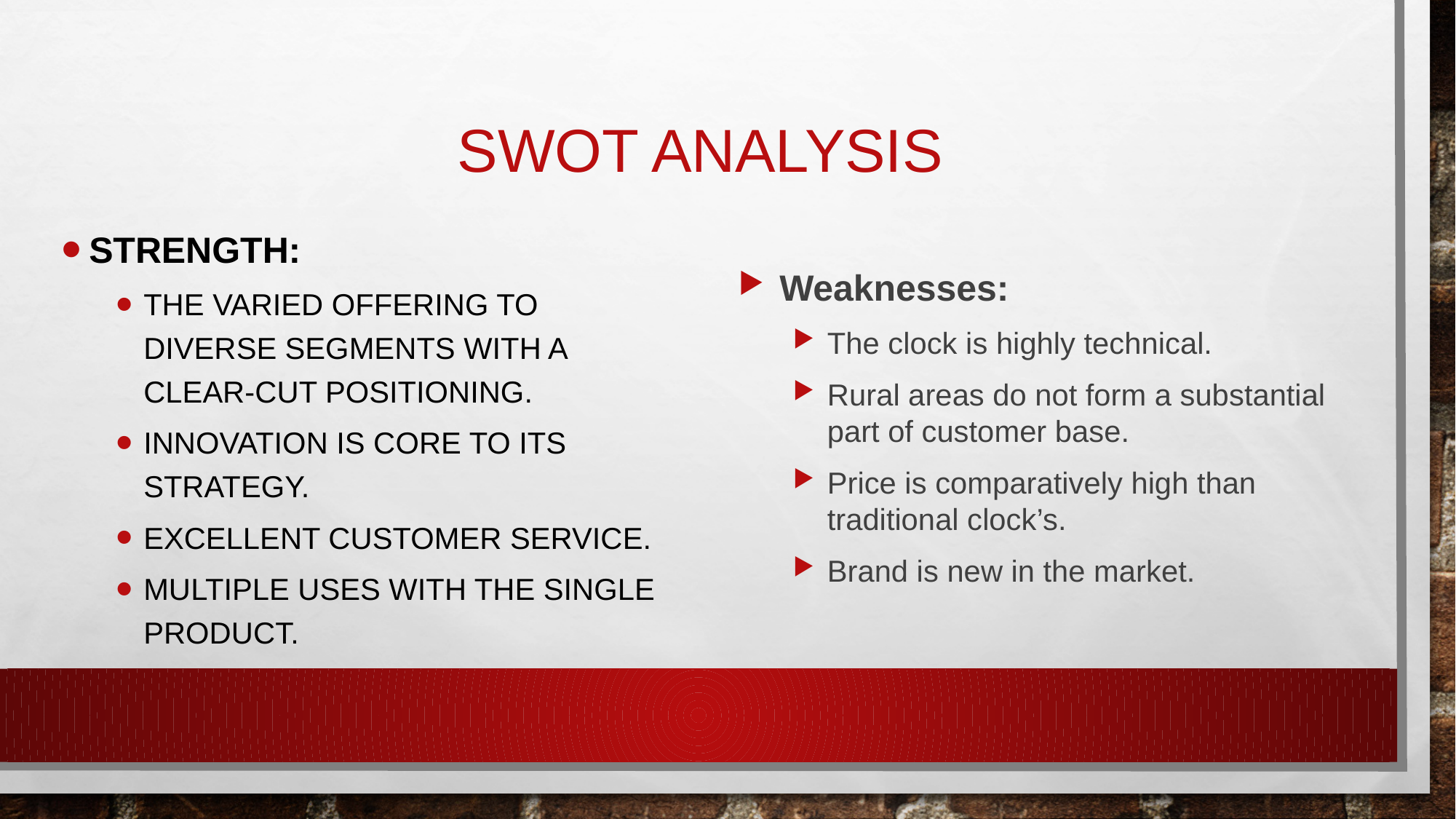

# SWOT ANALYSIS
Strength:
The varied offering to diverse segments with a clear-cut positioning.
Innovation is core to its strategy.
Excellent customer service.
Multiple uses with the single product.

Weaknesses:
The clock is highly technical.
Rural areas do not form a substantial part of customer base.
Price is comparatively high than traditional clock’s.
Brand is new in the market.